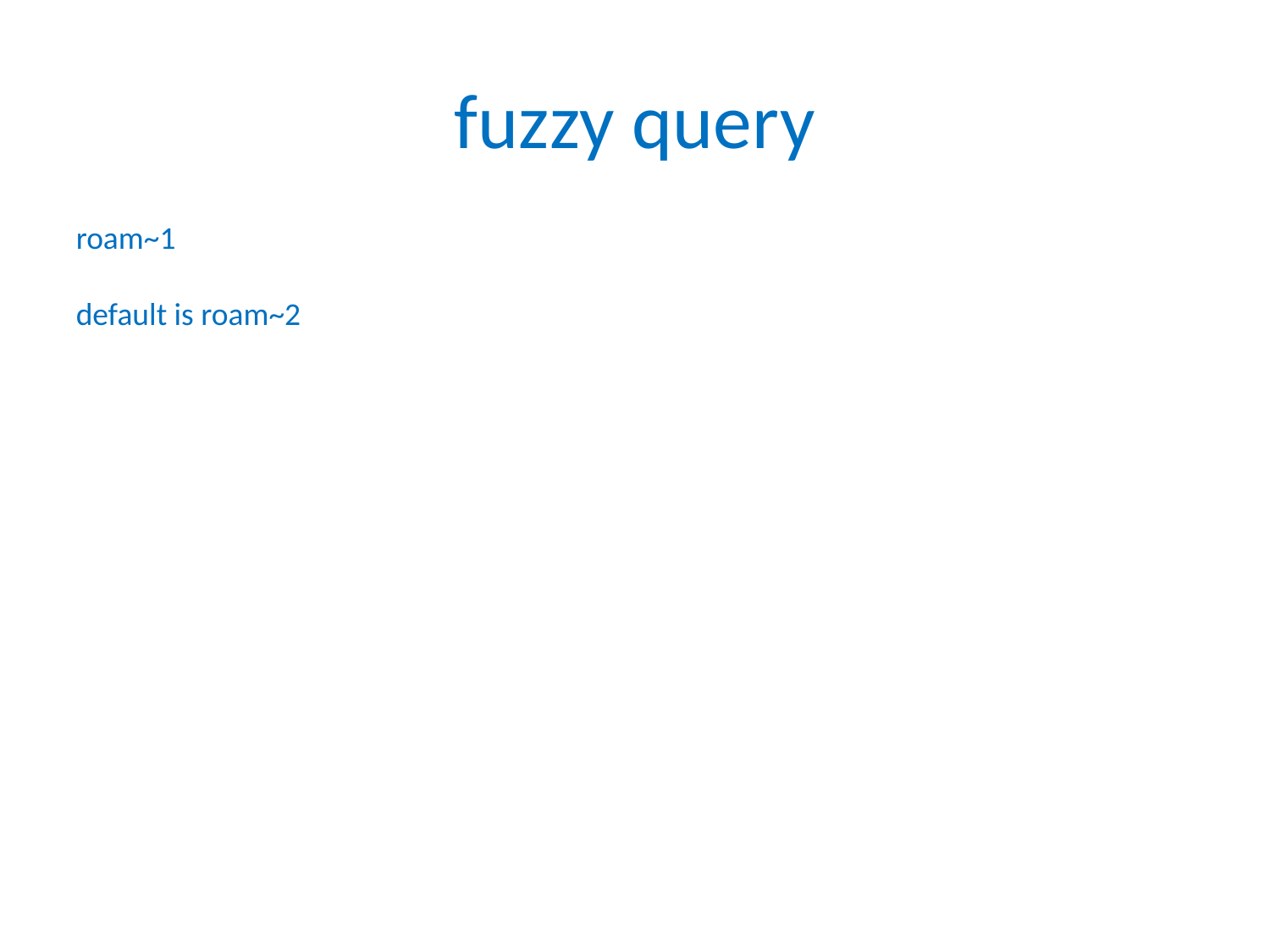

# fuzzy query
roam~1

default is roam~2